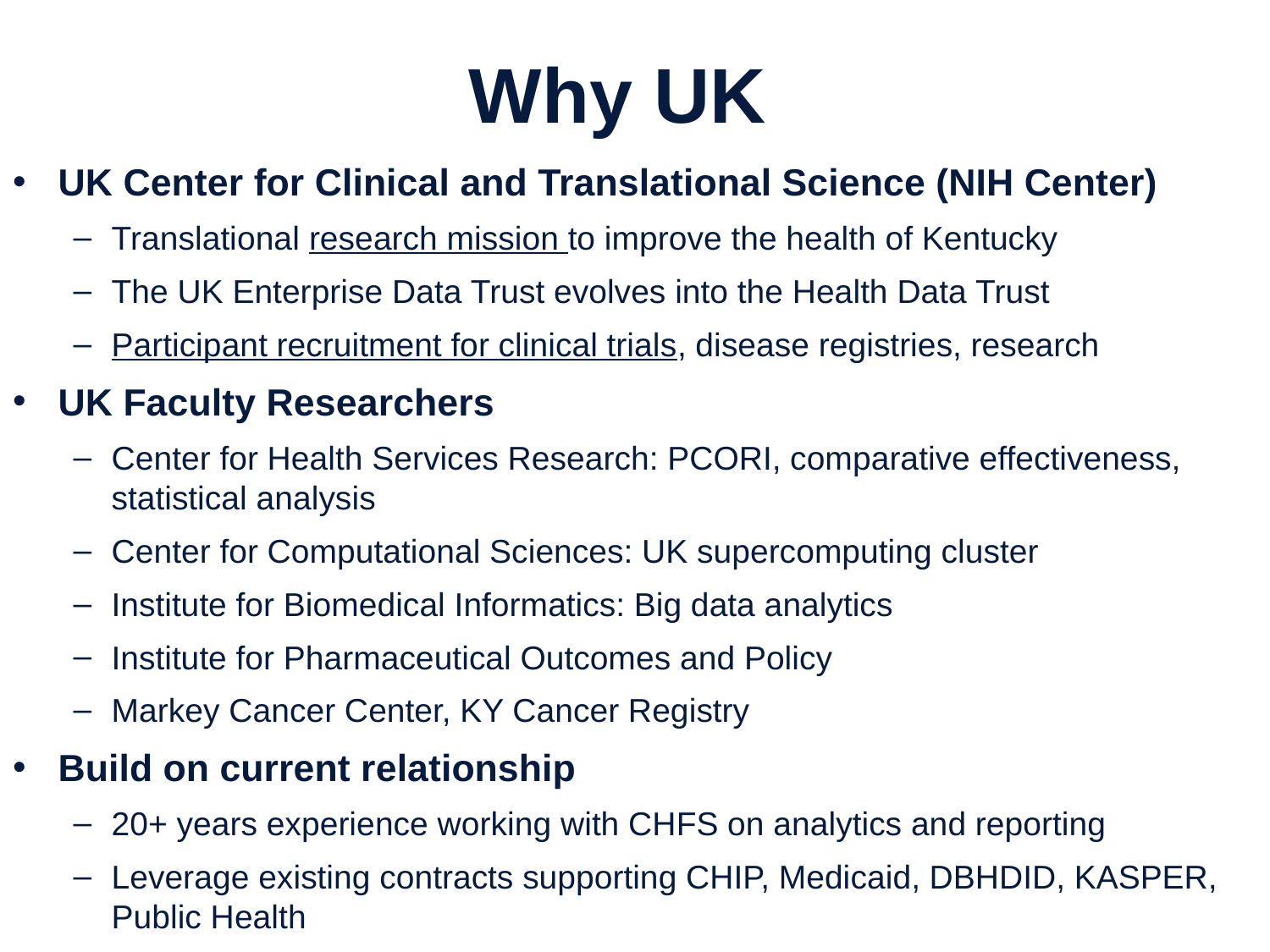

# Why UK
UK Center for Clinical and Translational Science (NIH Center)
Translational research mission to improve the health of Kentucky
The UK Enterprise Data Trust evolves into the Health Data Trust
Participant recruitment for clinical trials, disease registries, research
UK Faculty Researchers
Center for Health Services Research: PCORI, comparative effectiveness, statistical analysis
Center for Computational Sciences: UK supercomputing cluster
Institute for Biomedical Informatics: Big data analytics
Institute for Pharmaceutical Outcomes and Policy
Markey Cancer Center, KY Cancer Registry
Build on current relationship
20+ years experience working with CHFS on analytics and reporting
Leverage existing contracts supporting CHIP, Medicaid, DBHDID, KASPER, Public Health